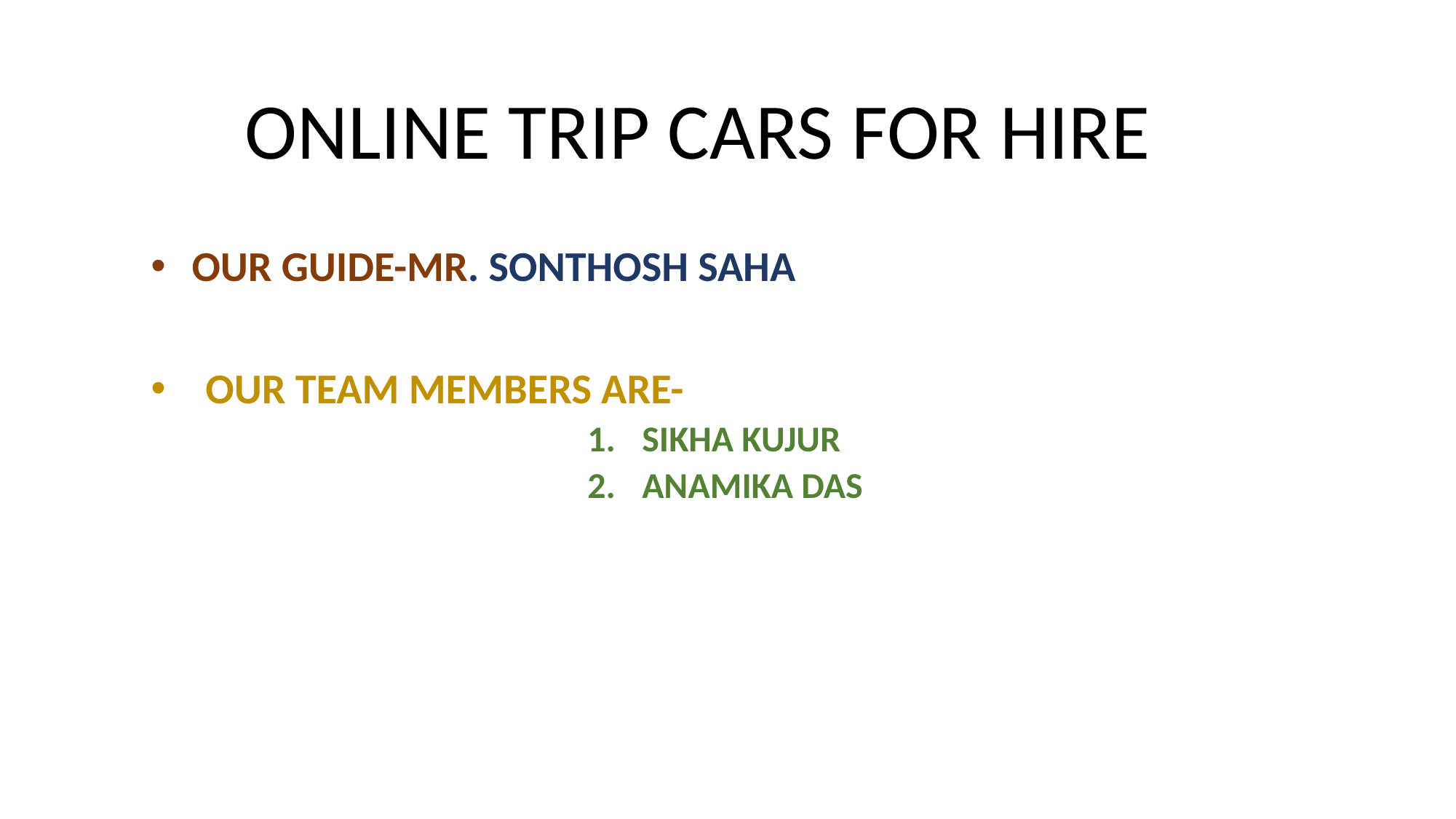

# ONLINE TRIP CARS FOR HIRE
OUR GUIDE-MR. SONTHOSH SAHA

OUR TEAM MEMBERS ARE-
SIKHA KUJUR
ANAMIKA DAS